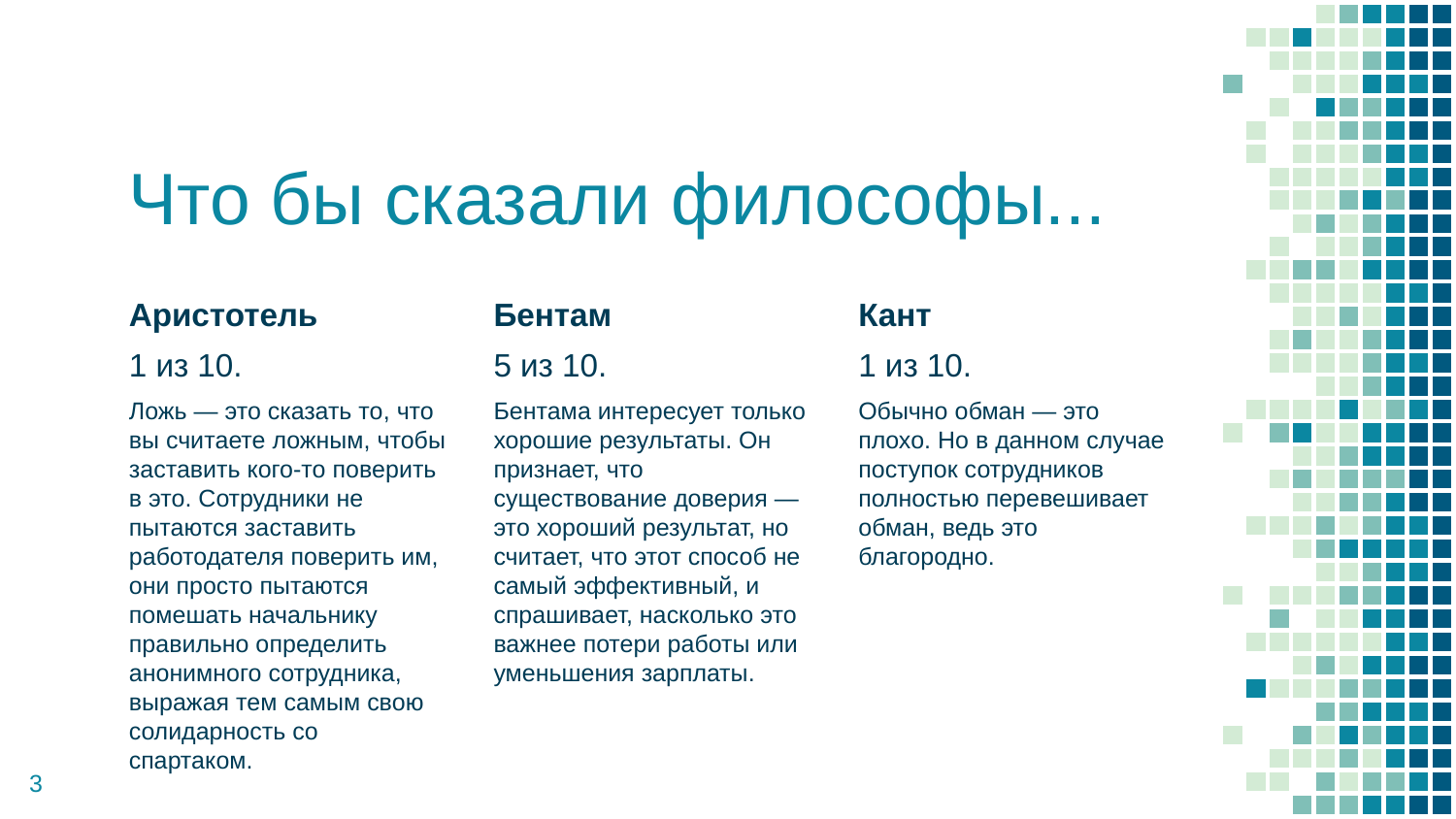

# Что бы сказали философы...
Аристотель
1 из 10.
Ложь — это сказать то, что вы считаете ложным, чтобы заставить кого-то поверить в это. Сотрудники не пытаются заставить работодателя поверить им, они просто пытаются помешать начальнику правильно определить анонимного сотрудника, выражая тем самым свою солидарность со спартаком.
Бентам
5 из 10.
Бентама интересует только хорошие результаты. Он признает, что существование доверия — это хороший результат, но считает, что этот способ не самый эффективный, и спрашивает, насколько это важнее потери работы или уменьшения зарплаты.
Кант
1 из 10.
Обычно обман — это плохо. Но в данном случае поступок сотрудников полностью перевешивает обман, ведь это благородно.
3